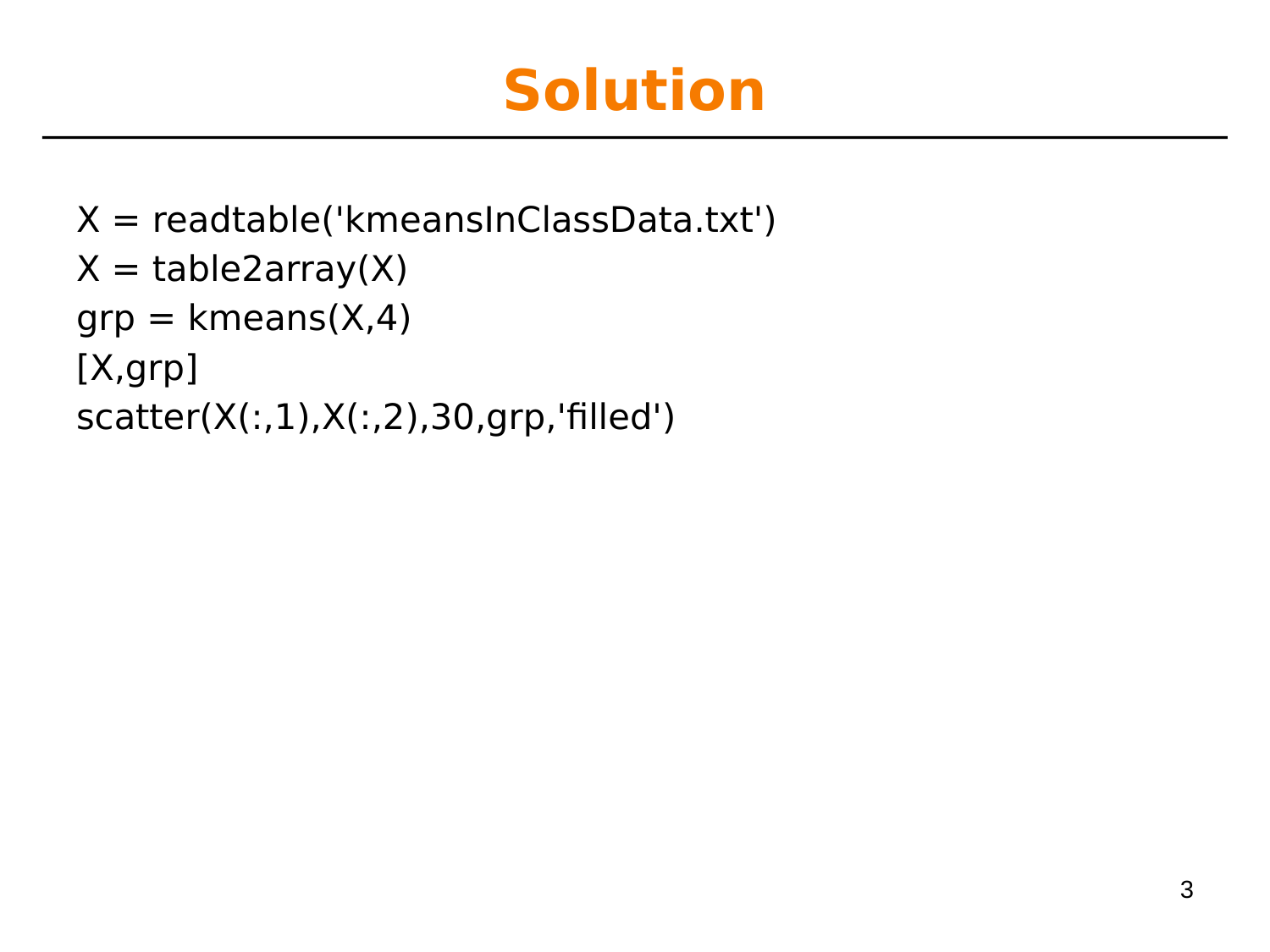

# Solution
X = readtable('kmeansInClassData.txt')
X = table2array(X)
grp = kmeans(X,4)
[X,grp]
scatter(X(:,1),X(:,2),30,grp,'filled')

3